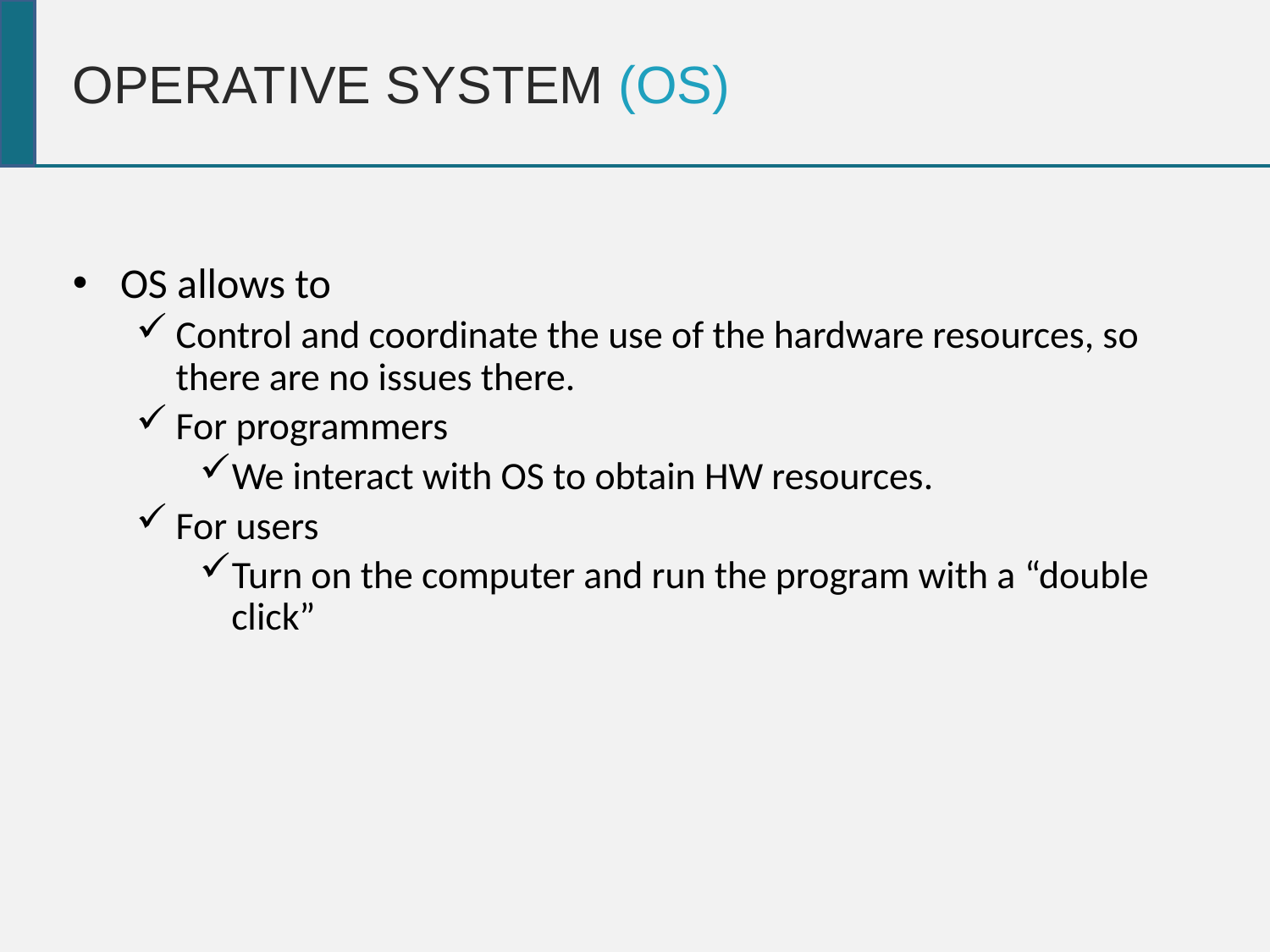

Operative system (oS)

OS allows to
Control and coordinate the use of the hardware resources, so there are no issues there.
For programmers
We interact with OS to obtain HW resources.
For users
Turn on the computer and run the program with a “double click”